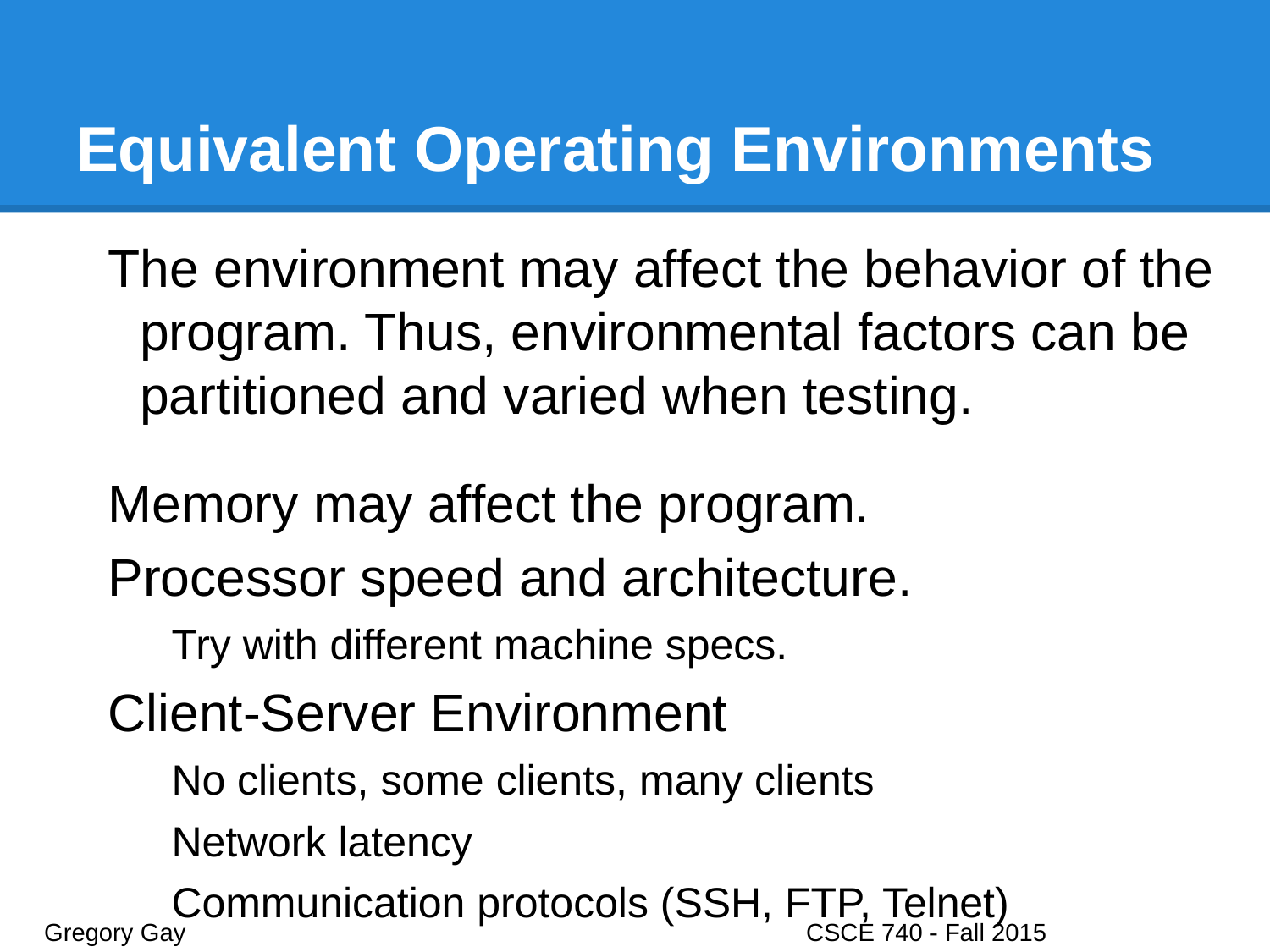

# Equivalent Operating Environments
The environment may affect the behavior of the program. Thus, environmental factors can be partitioned and varied when testing.

Memory may affect the program.
Processor speed and architecture.
Try with different machine specs.
Client-Server Environment
No clients, some clients, many clients
Network latency
Communication protocols (SSH, FTP, Telnet)
Gregory Gay					CSCE 740 - Fall 2015								21